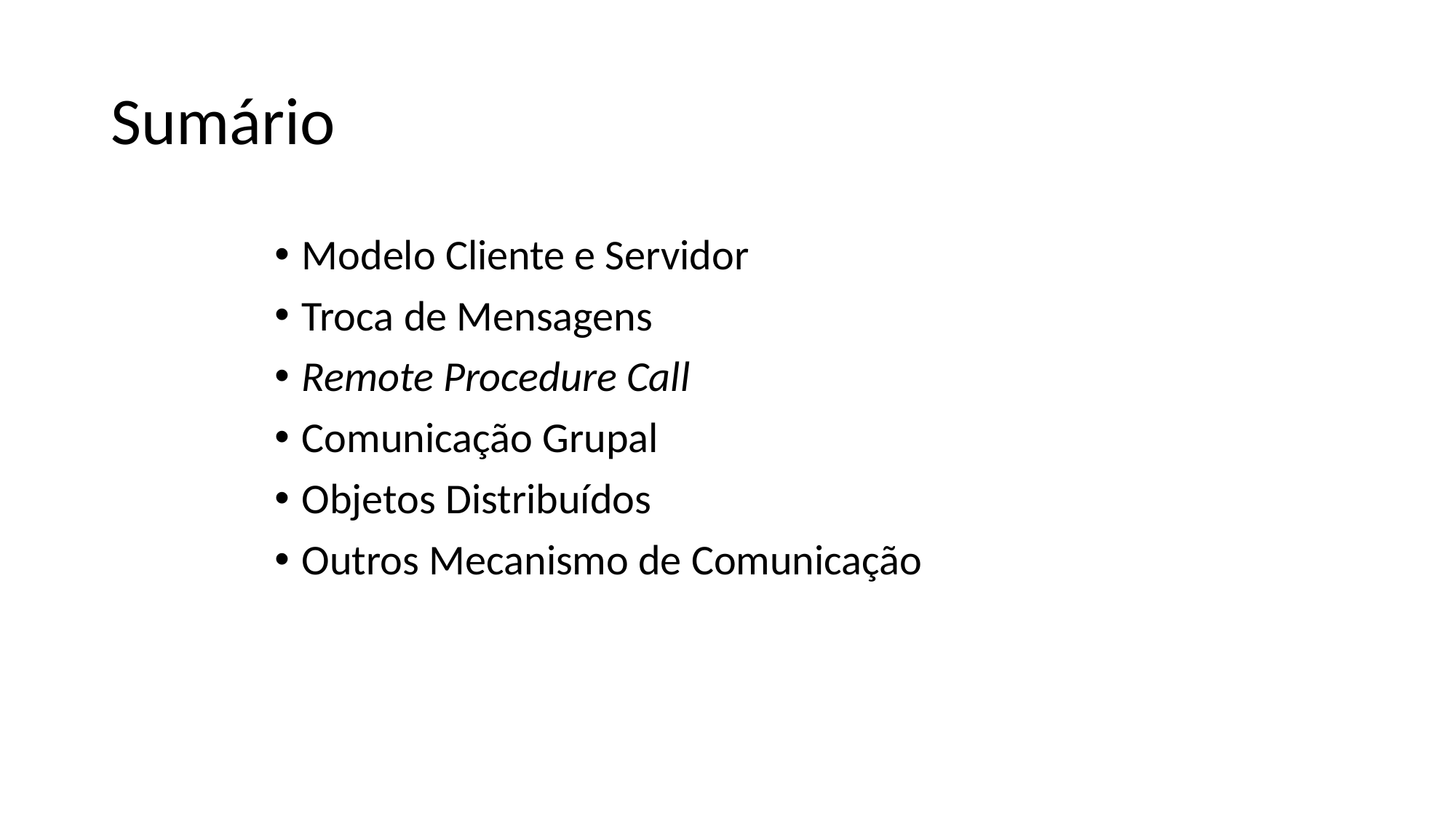

# Sumário
Modelo Cliente e Servidor
Troca de Mensagens
Remote Procedure Call
Comunicação Grupal
Objetos Distribuídos
Outros Mecanismo de Comunicação